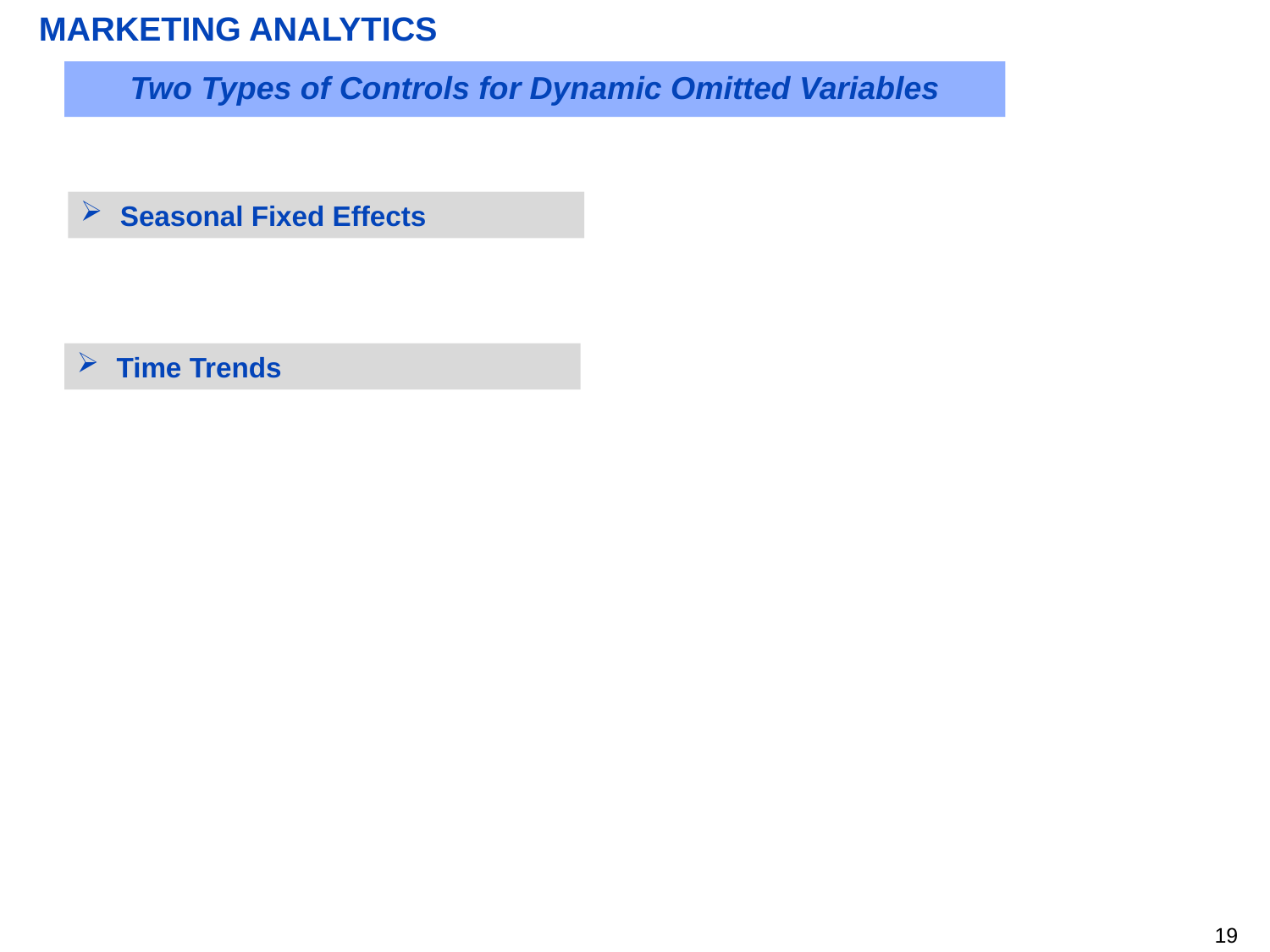

MARKETING ANALYTICS
Two Types of Controls for Dynamic Omitted Variables
Seasonal Fixed Effects
Time Trends
19